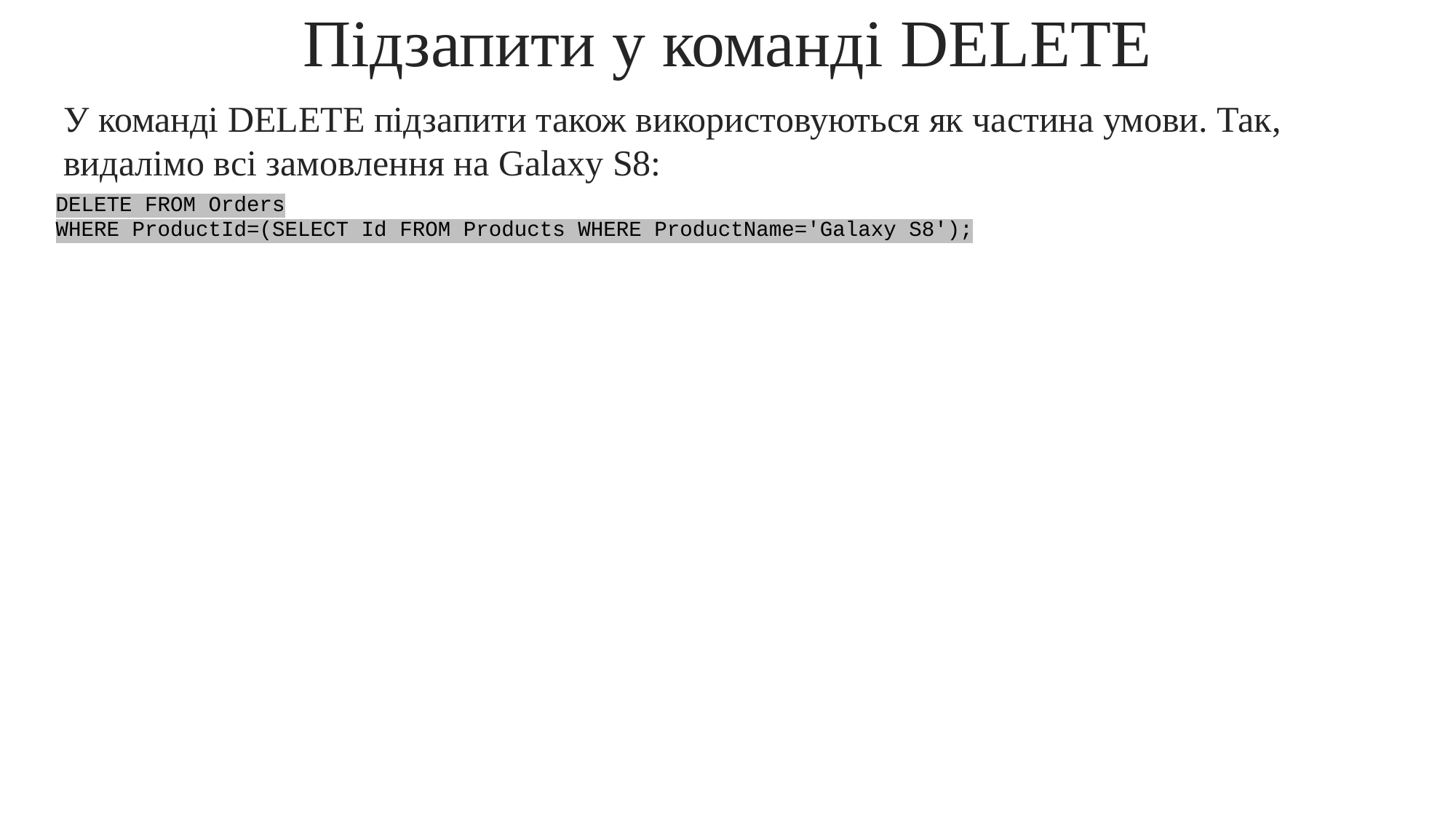

# Підзапити у команді DELETE
У команді DELETE підзапити також використовуються як частина умови. Так, видалімо всі замовлення на Galaxy S8:
DELETE FROM Orders
WHERE ProductId=(SELECT Id FROM Products WHERE ProductName='Galaxy S8');